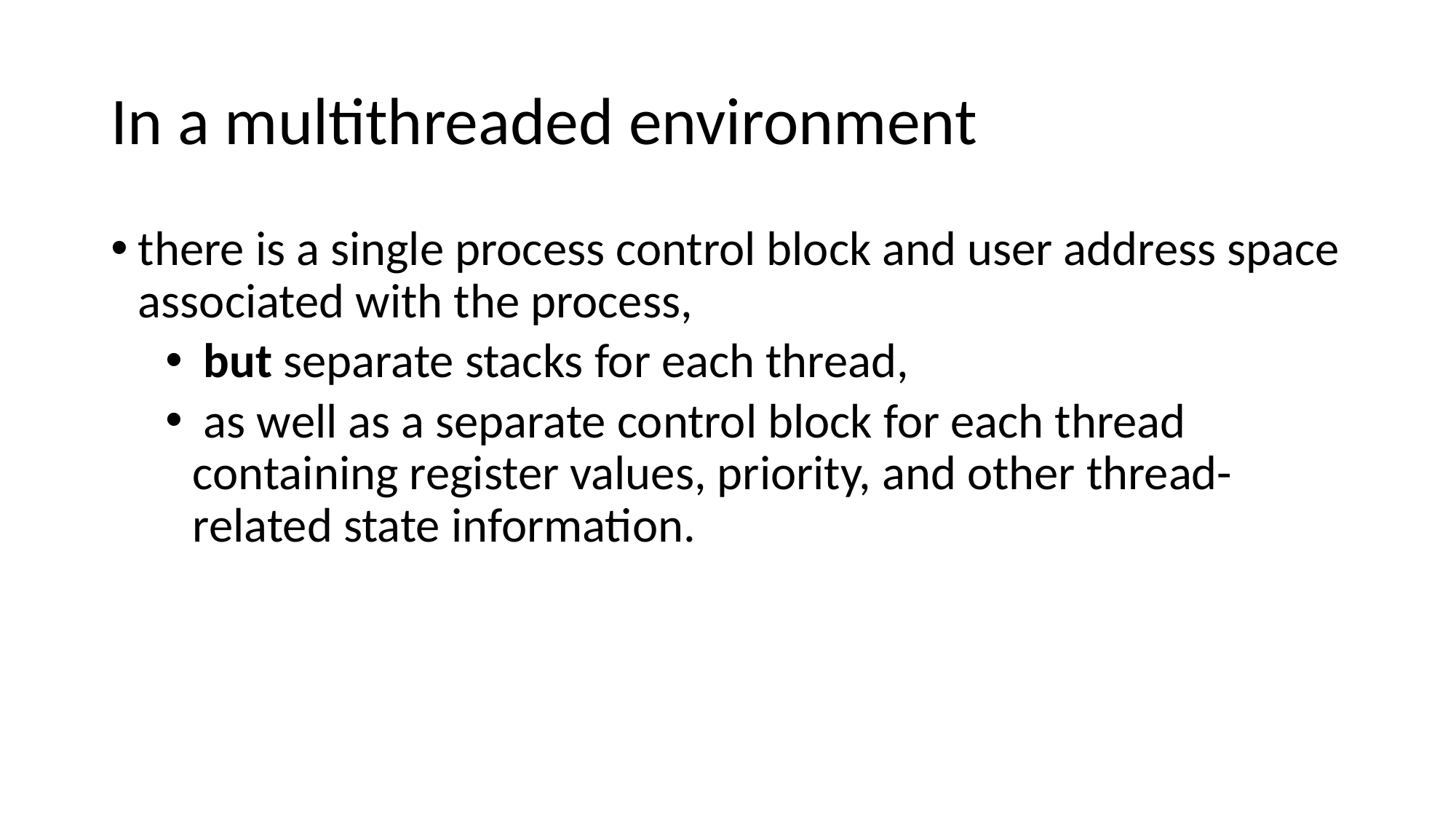

# In a multithreaded environment
there is a single process control block and user address space associated with the process,
 but separate stacks for each thread,
 as well as a separate control block for each thread containing register values, priority, and other thread-related state information.